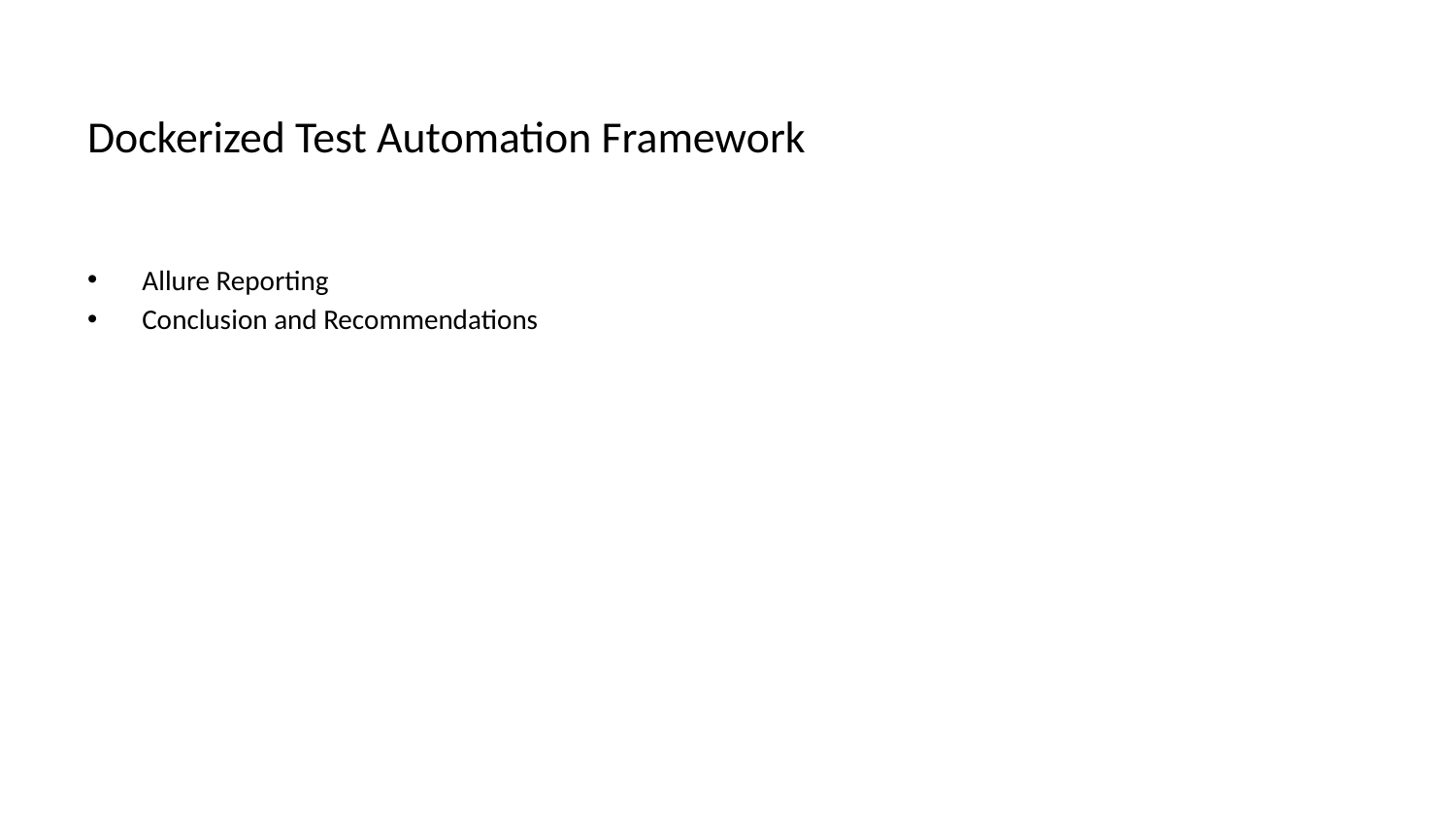

# Dockerized Test Automation Framework
Allure Reporting
Conclusion and Recommendations